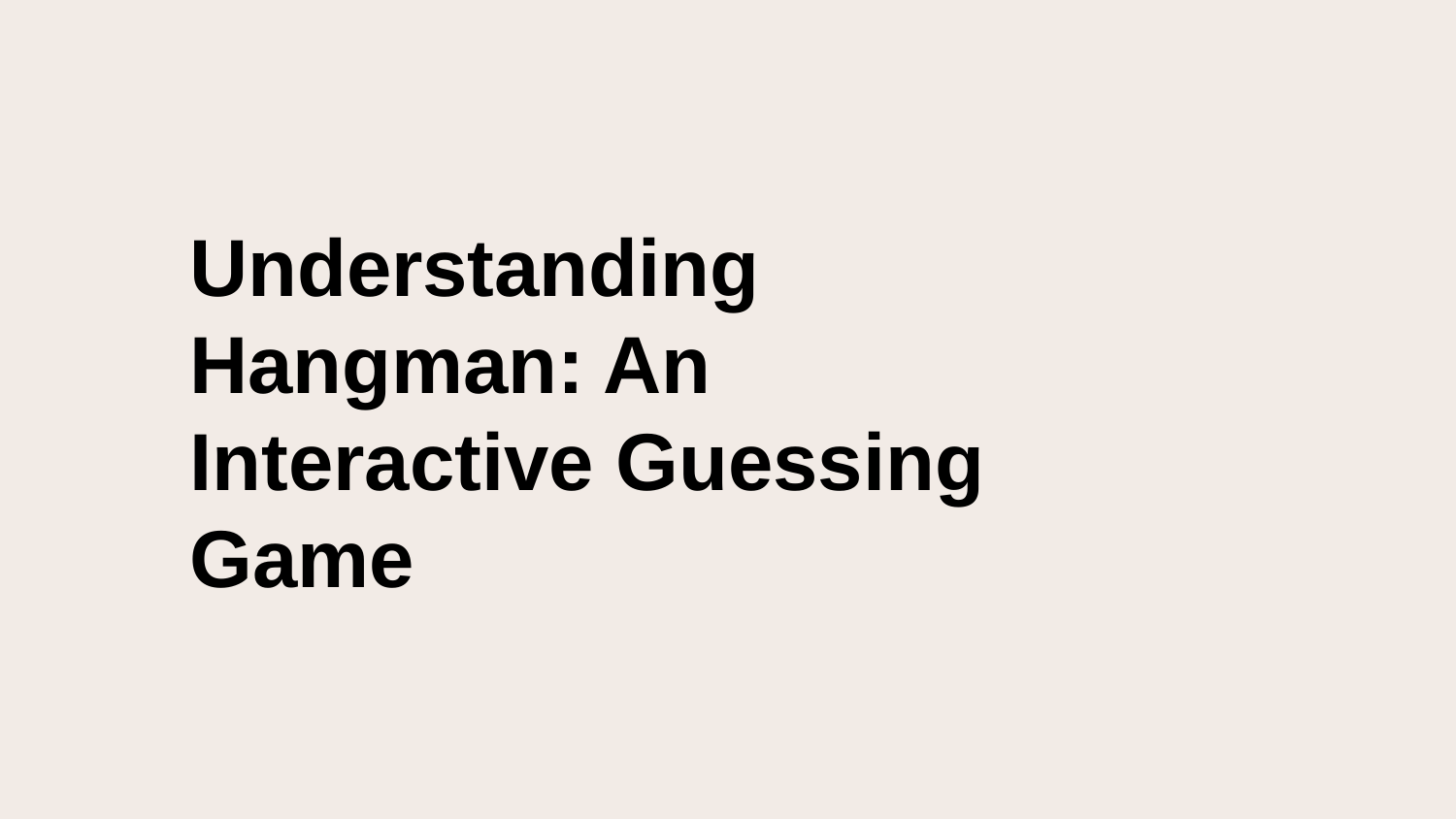

# Understanding Hangman: An Interactive Guessing Game